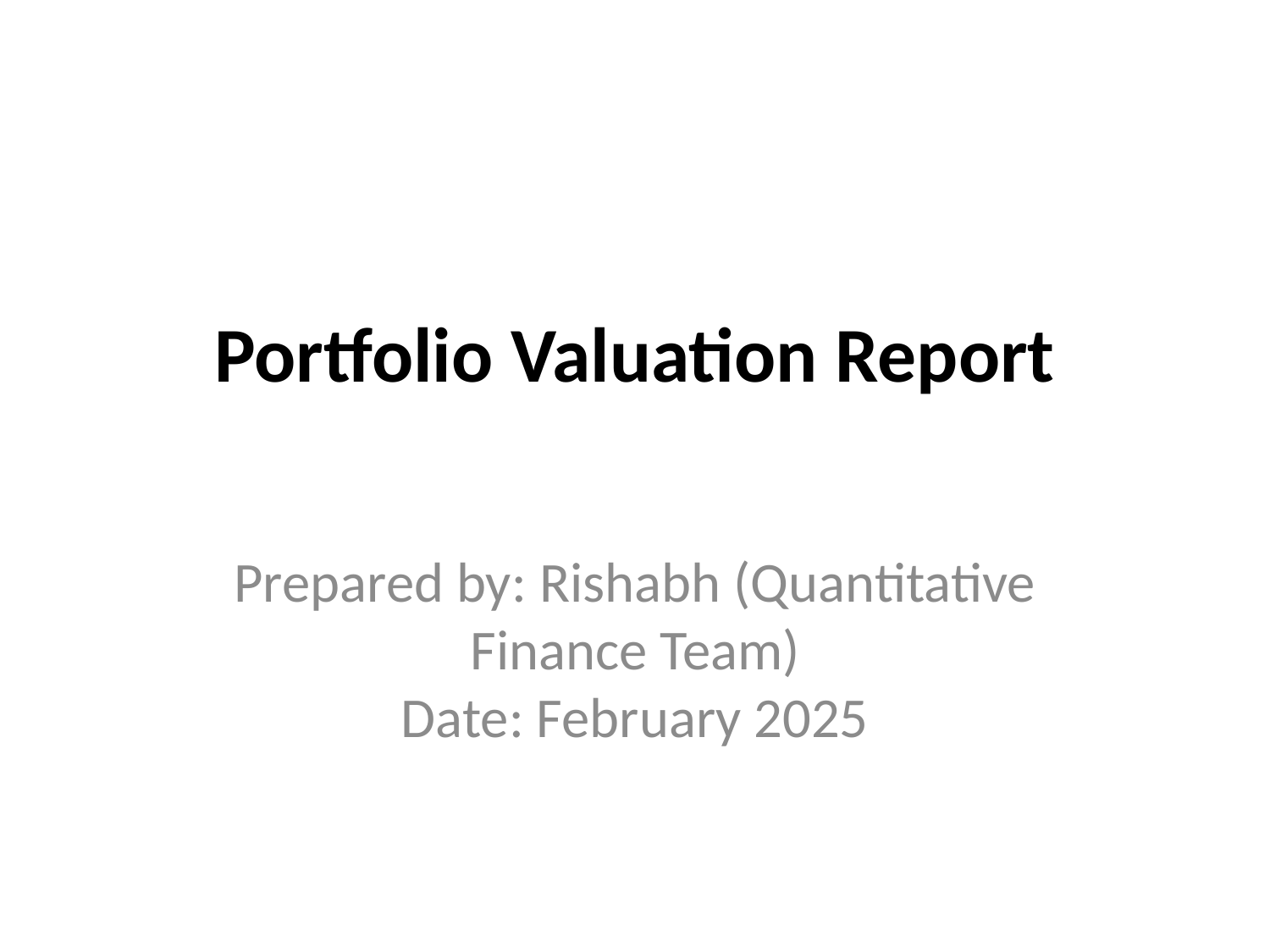

# Portfolio Valuation Report
Prepared by: Rishabh (Quantitative Finance Team)
Date: February 2025